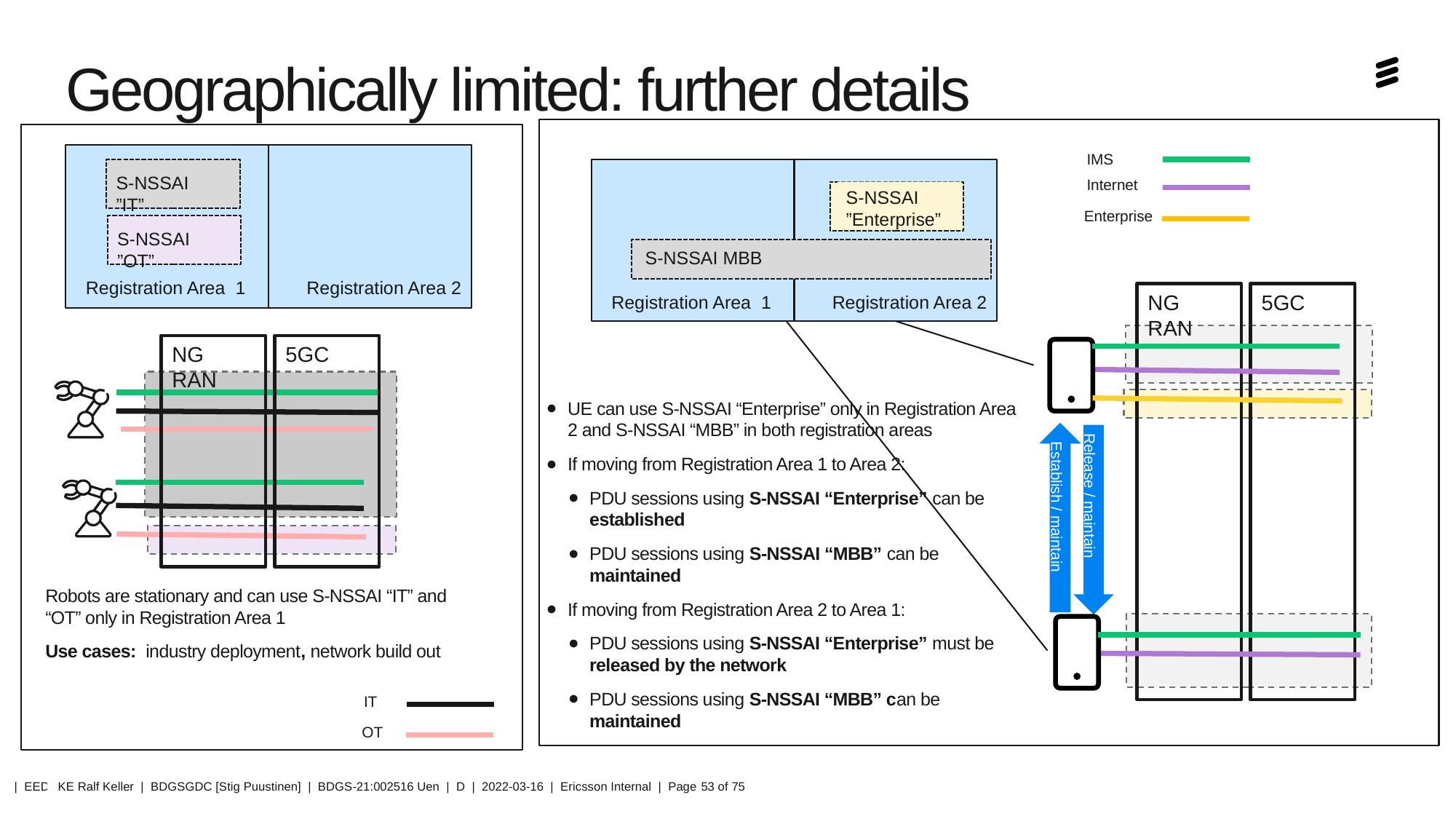

# Geographically limited: further details

IMS

S-NSSAI ”IT”

Internet

S-NSSAI ”Enterprise”
Enterprise

S-NSSAI ”OT”

S-NSSAI MBB
Registration Area  1
Registration Area 2
NG RAN
5GC
Registration Area  1
Registration Area 2

NG RAN
5GC

UE can use S-NSSAI “Enterprise” only in Registration Area 2 and S-NSSAI “MBB” in both registration areas
If moving from Registration Area 1 to Area 2:
PDU sessions using S-NSSAI “Enterprise” can be established
PDU sessions using S-NSSAI “MBB” can be maintained
If moving from Registration Area 2 to Area 1:
PDU sessions using S-NSSAI “Enterprise” must be released by the network
PDU sessions using S-NSSAI “MBB” can be maintained

Establish / maintain
Release / maintain

Robots are stationary and can use S-NSSAI “IT” and “OT” only in Registration Area 1
Use cases:  industry deployment, network build out

IT
OT